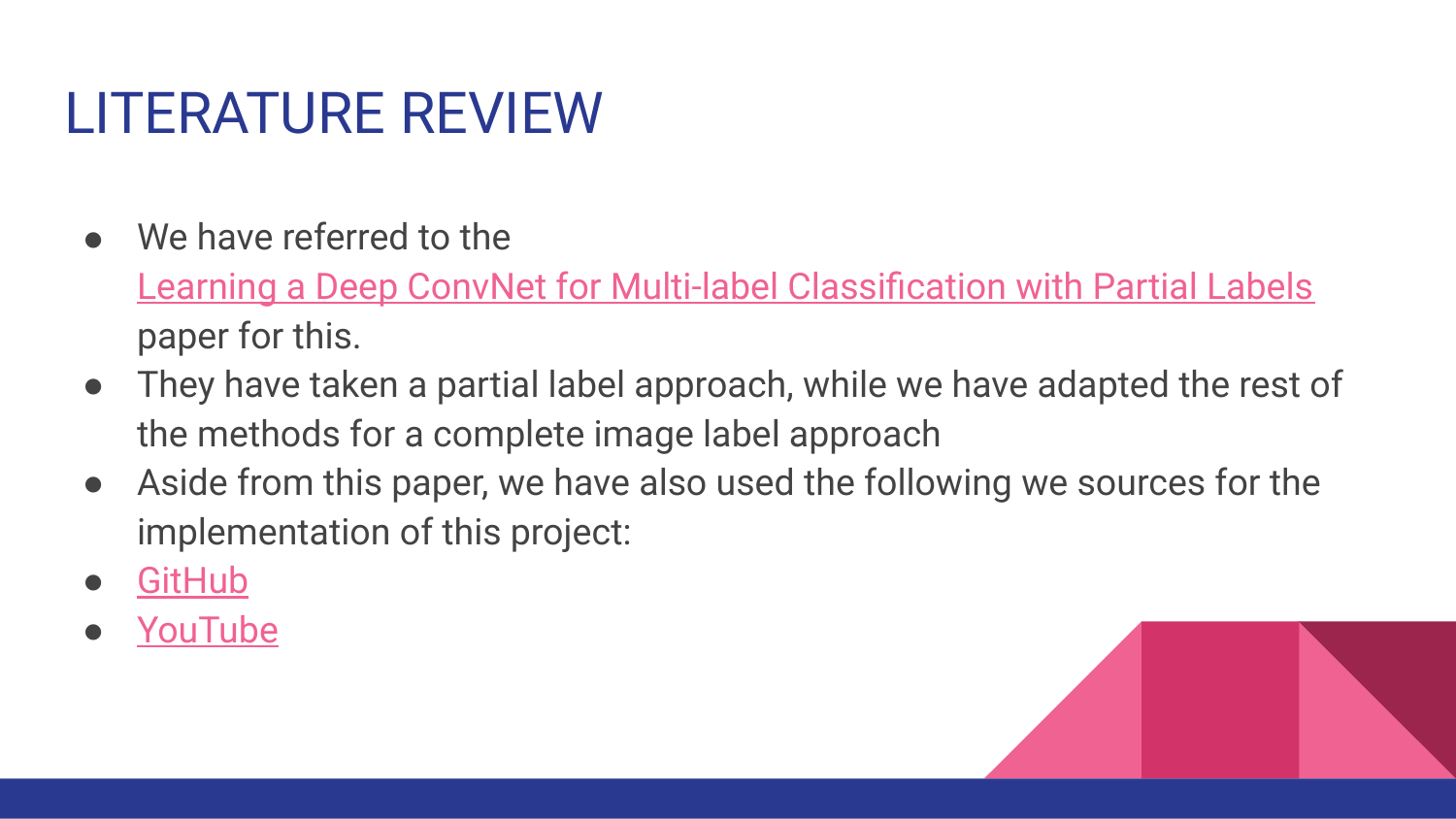

# LITERATURE REVIEW
We have referred to the Learning a Deep ConvNet for Multi-label Classification with Partial Labels paper for this.
They have taken a partial label approach, while we have adapted the rest of the methods for a complete image label approach
Aside from this paper, we have also used the following we sources for the implementation of this project:
GitHub
YouTube